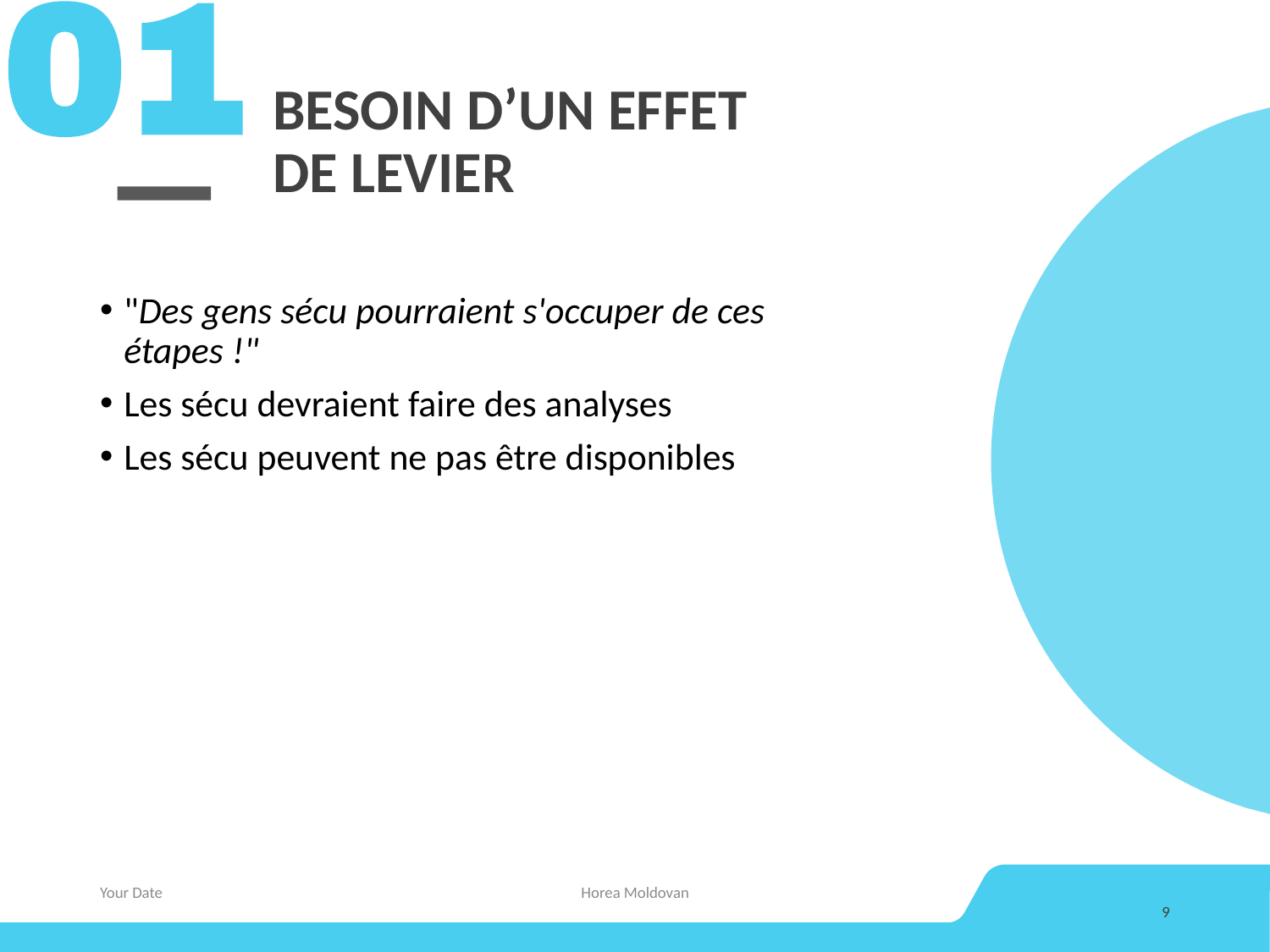

01
# BESOIN D’UN EFFET DE LEVIER

"Des gens sécu pourraient s'occuper de ces étapes !"
Les sécu devraient faire des analyses
Les sécu peuvent ne pas être disponibles
Your Date
Horea Moldovan
9